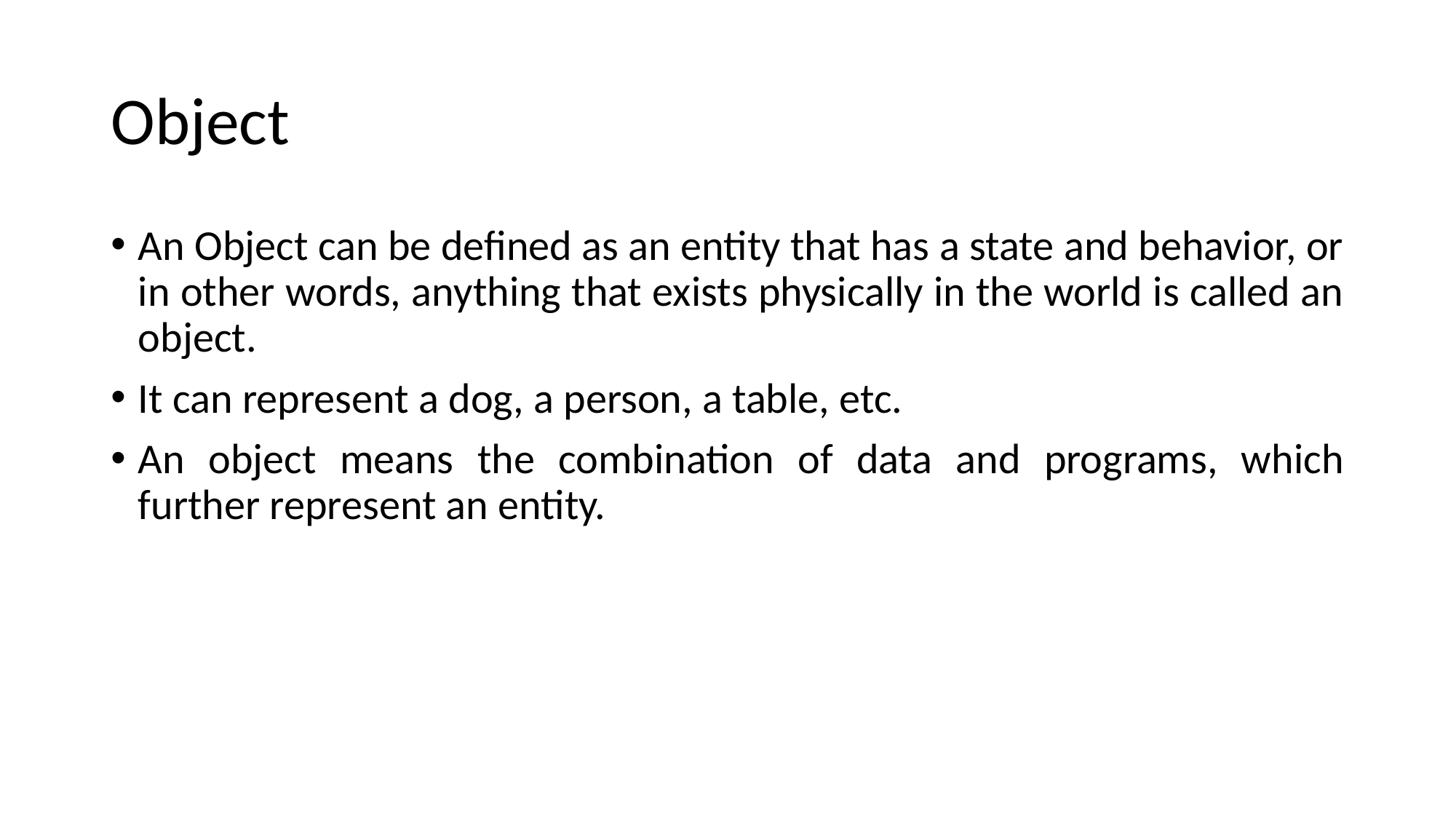

# Object
An Object can be defined as an entity that has a state and behavior, or in other words, anything that exists physically in the world is called an object.
It can represent a dog, a person, a table, etc.
An object means the combination of data and programs, which further represent an entity.